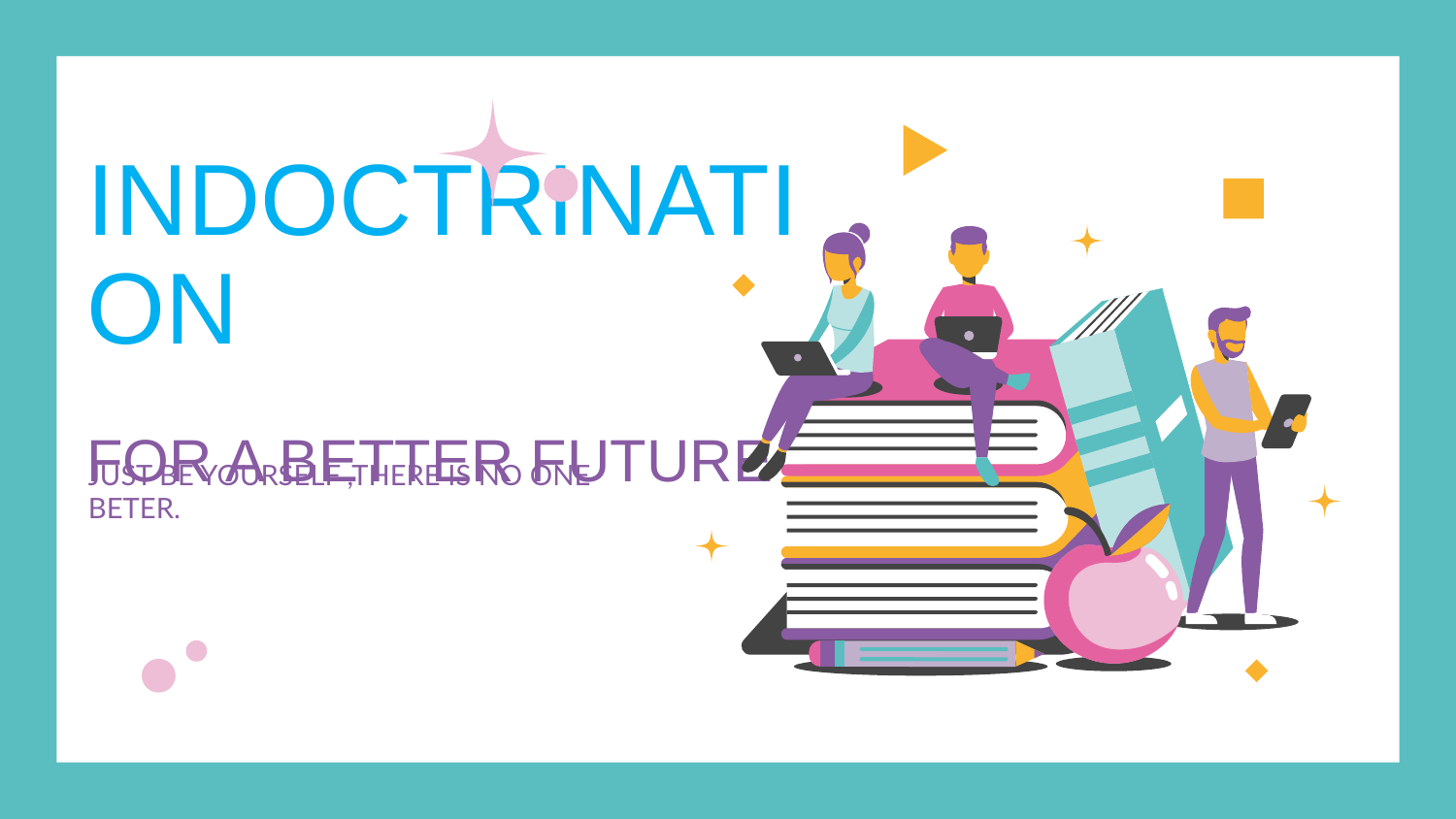

# INDOCTRINATION
FOR A BETTER FUTURE
JUST BE YOURSELF ,THERE IS NO ONE BETER.